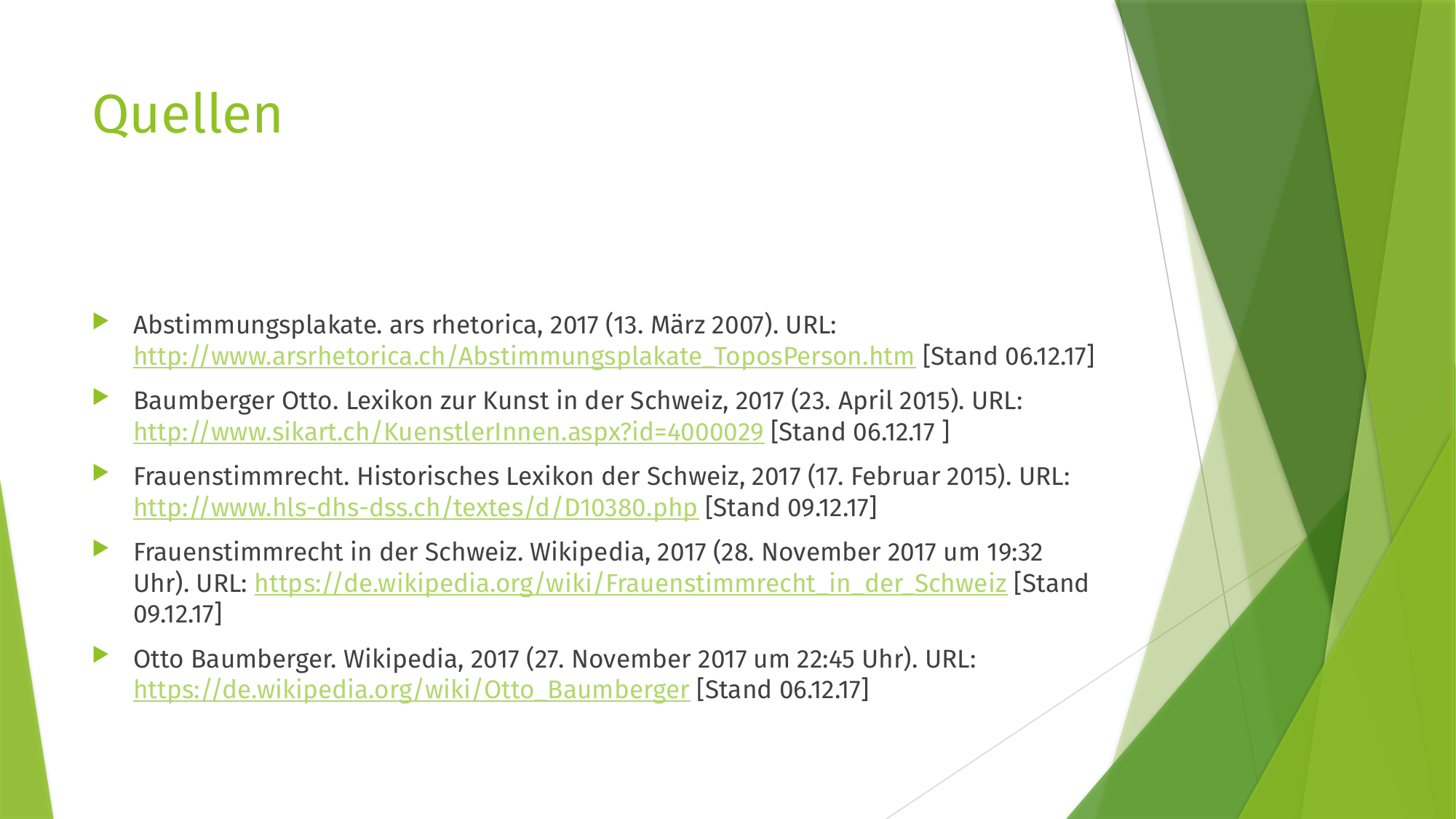

# Quellen

Abstimmungsplakate. ars rhetorica, 2017 (13. März 2007). URL: http://www.arsrhetorica.ch/Abstimmungsplakate_ToposPerson.htm [Stand 06.12.17]
Baumberger Otto. Lexikon zur Kunst in der Schweiz, 2017 (23. April 2015). URL: http://www.sikart.ch/KuenstlerInnen.aspx?id=4000029 [Stand 06.12.17 ]
Frauenstimmrecht. Historisches Lexikon der Schweiz, 2017 (17. Februar 2015). URL: http://www.hls-dhs-dss.ch/textes/d/D10380.php [Stand 09.12.17]
Frauenstimmrecht in der Schweiz. Wikipedia, 2017 (28. November 2017 um 19:32 Uhr). URL: https://de.wikipedia.org/wiki/Frauenstimmrecht_in_der_Schweiz [Stand 09.12.17]
Otto Baumberger. Wikipedia, 2017 (27. November 2017 um 22:45 Uhr). URL: https://de.wikipedia.org/wiki/Otto_Baumberger [Stand 06.12.17]